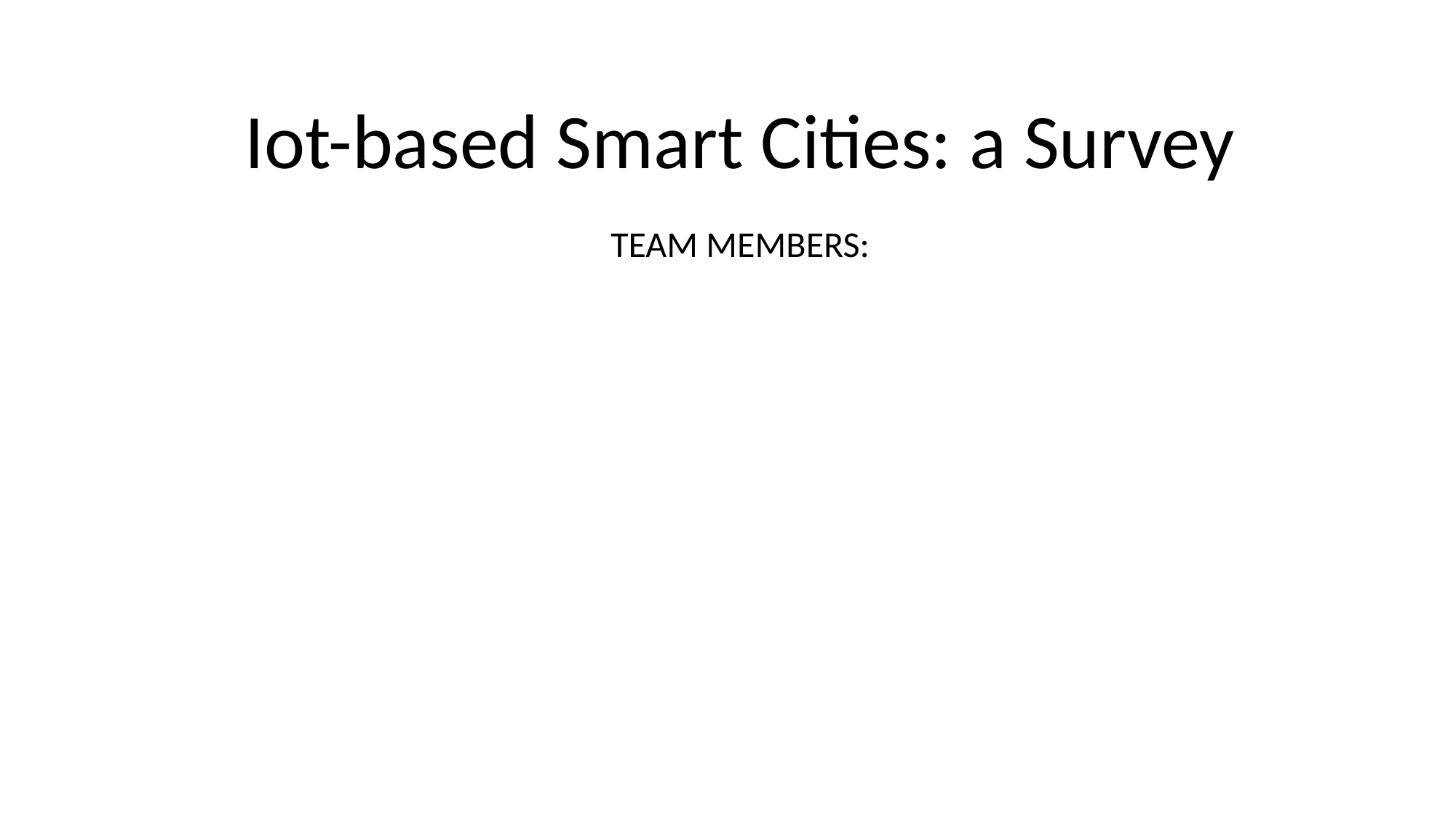

# Iot-based Smart Cities: a Survey
TEAM MEMBERS: